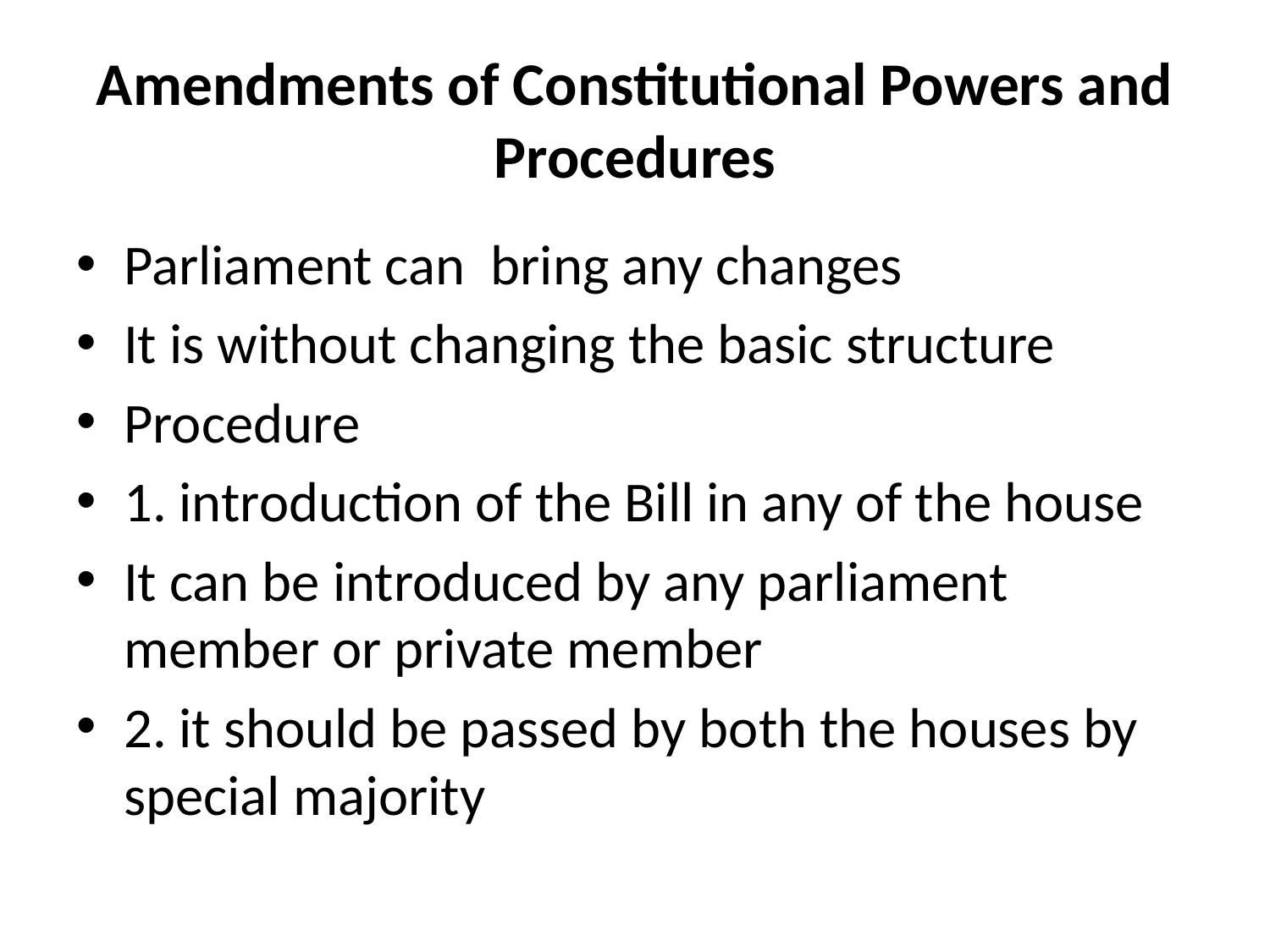

# Amendments of Constitutional Powers and Procedures
Parliament can  bring any changes
It is without changing the basic structure
Procedure
1. introduction of the Bill in any of the house
It can be introduced by any parliament member or private member
2. it should be passed by both the houses by special majority